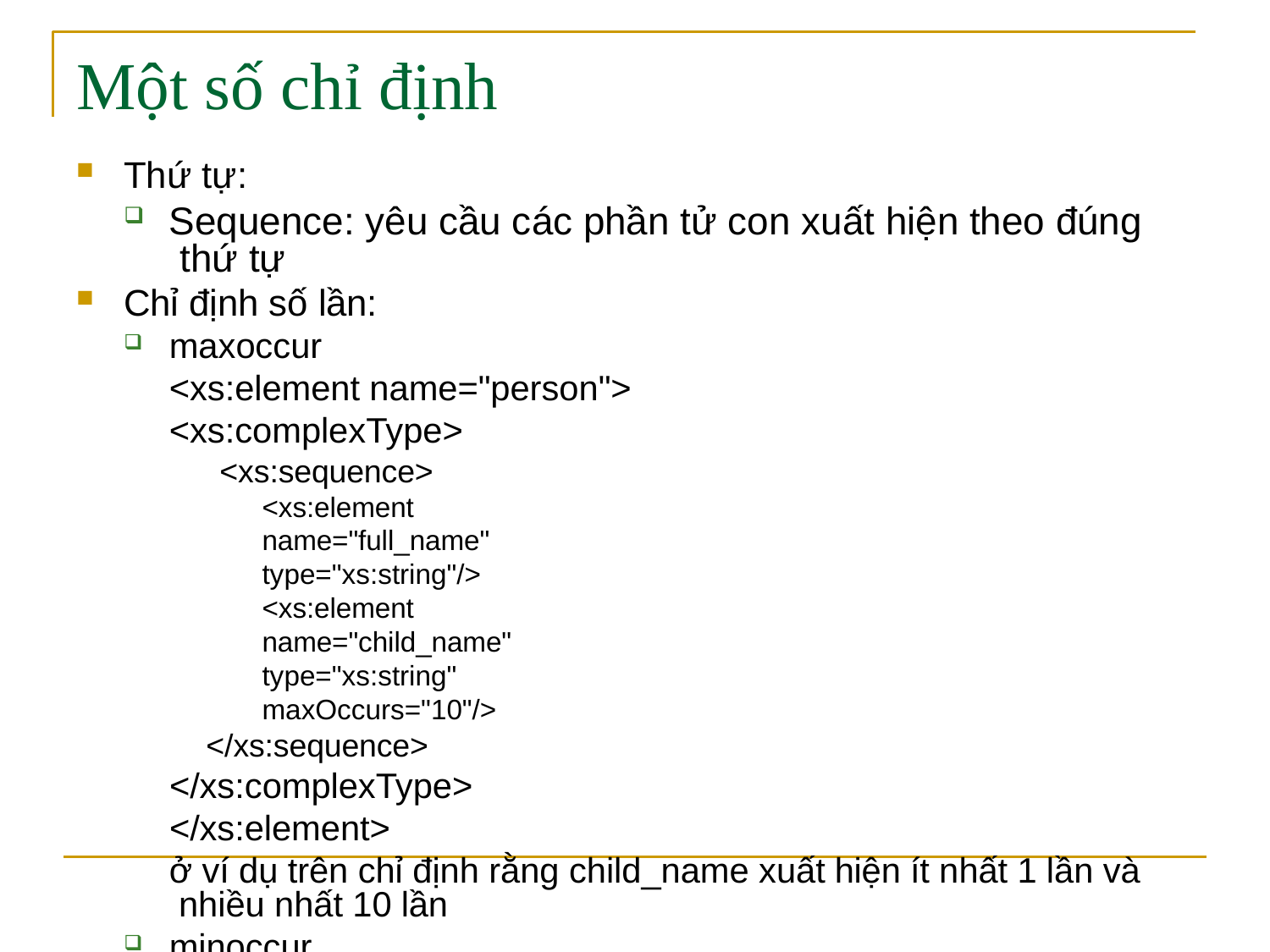

# Một số chỉ định
Thứ tự:
Sequence: yêu cầu các phần tử con xuất hiện theo đúng  thứ tự
Chỉ định số lần:
maxoccur
<xs:element name="person">
<xs:complexType>
<xs:sequence>
<xs:element name="full_name" type="xs:string"/>
<xs:element name="child_name" type="xs:string" maxOccurs="10"/>
</xs:sequence>
</xs:complexType>
</xs:element>
ở ví dụ trên chỉ định rằng child_name xuất hiện ít nhất 1 lần và  nhiều nhất 10 lần
minoccur